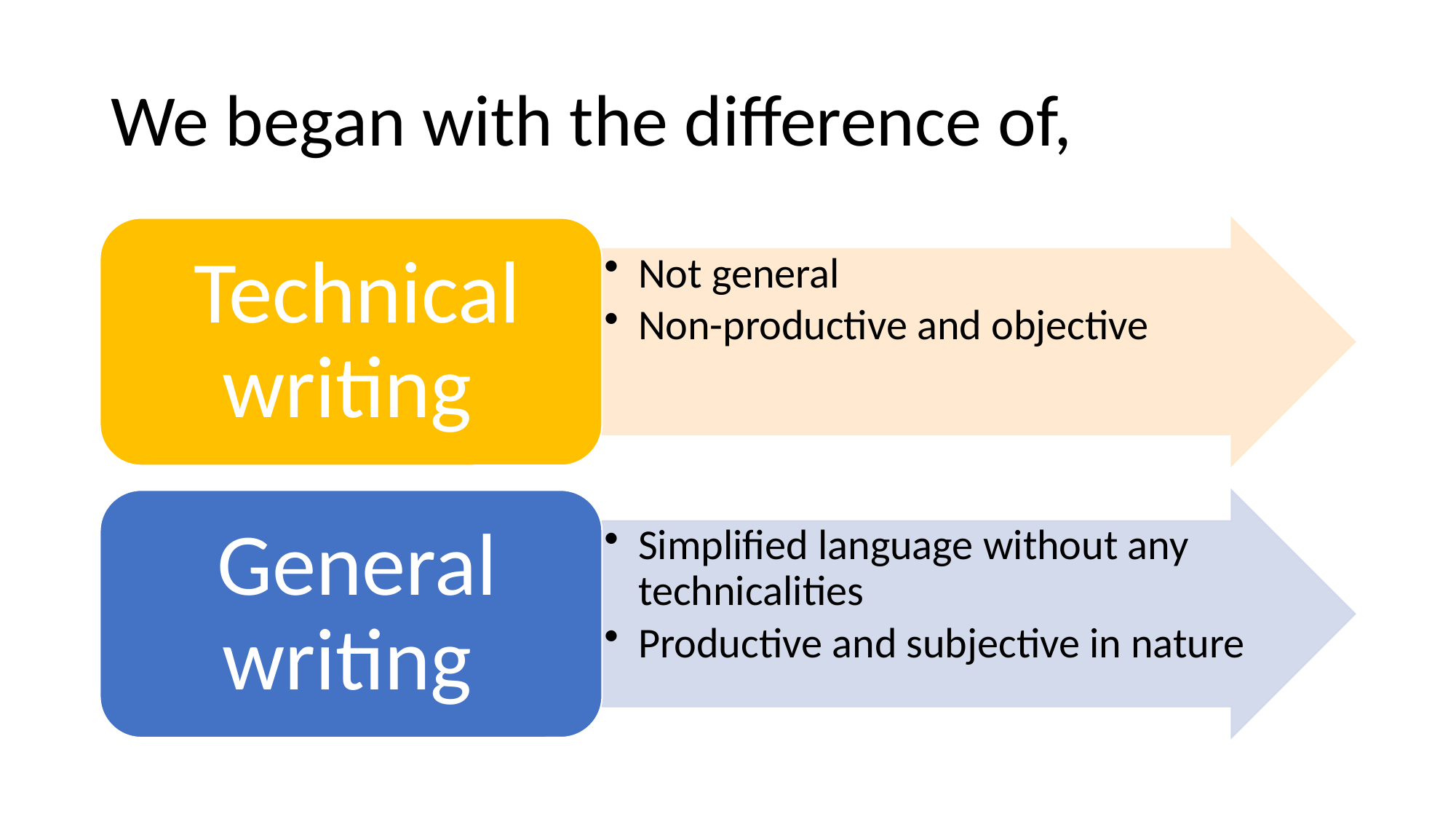

# We began with the difference of,
Not general
Non-productive and objective
Technical writing
Simplified language without any technicalities
Productive and subjective in nature
General writing